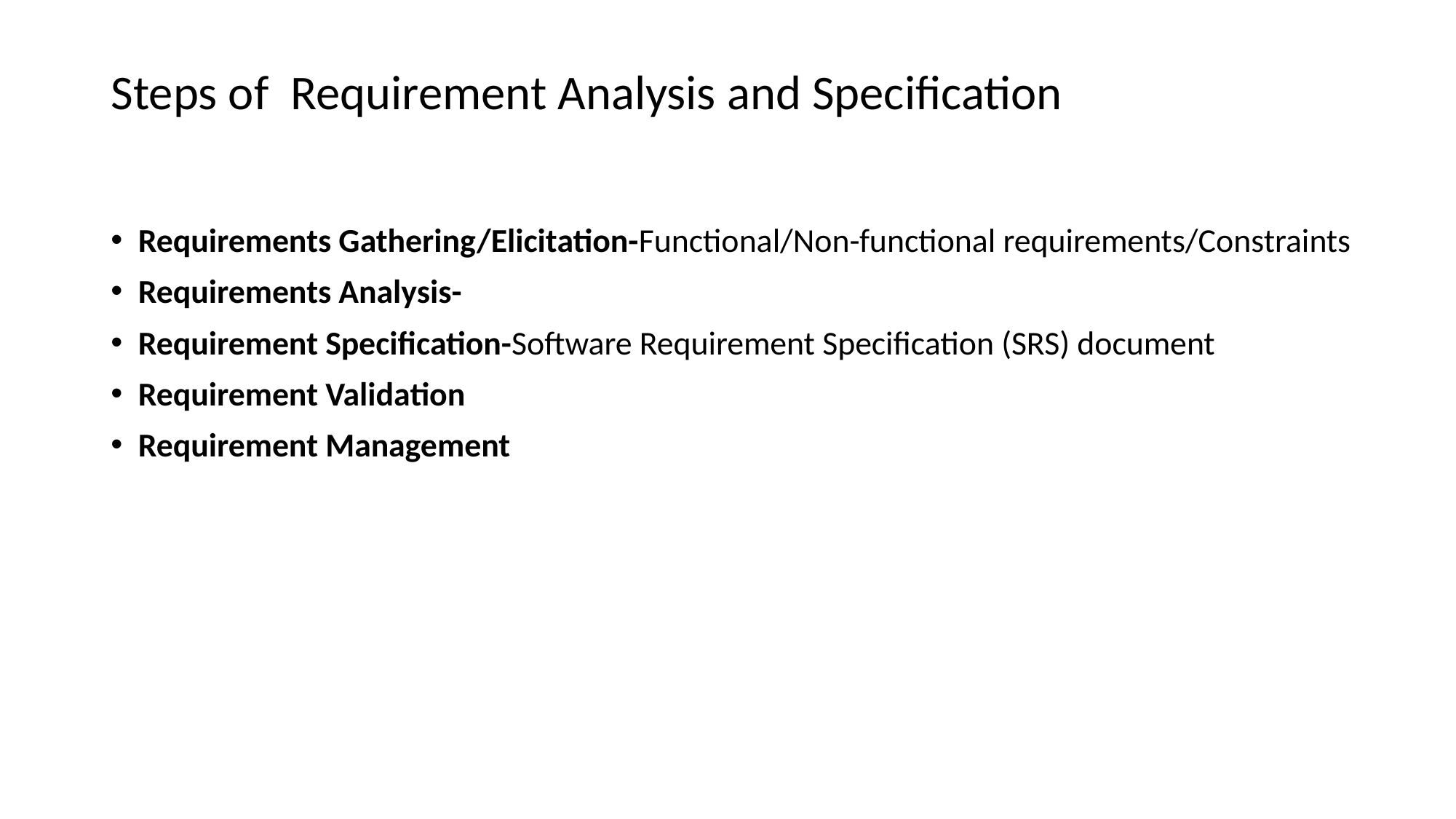

# Steps of  Requirement Analysis and Specification
Requirements Gathering/Elicitation-Functional/Non-functional requirements/Constraints
Requirements Analysis-
Requirement Specification-Software Requirement Specification (SRS) document
Requirement Validation
Requirement Management